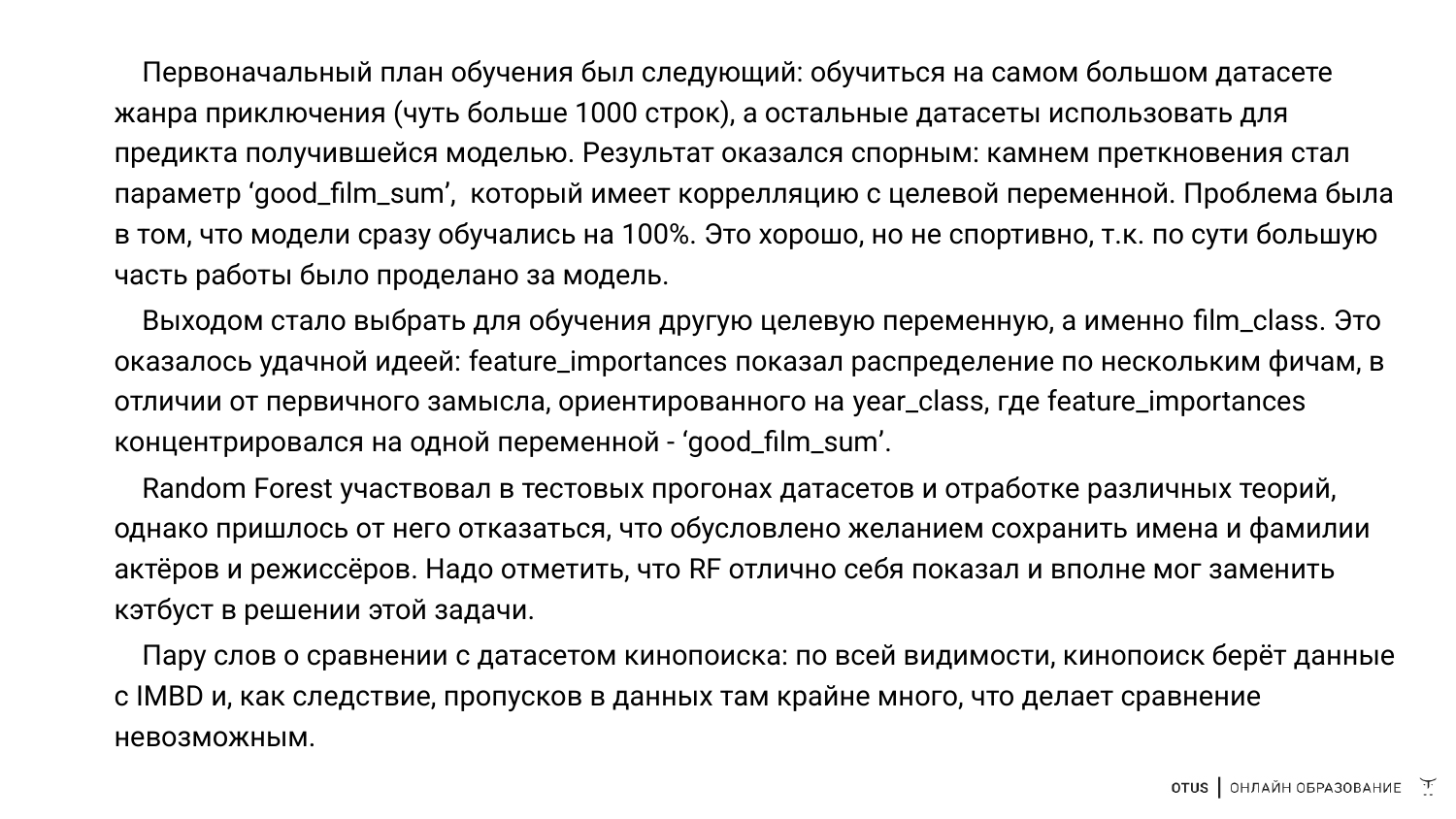

Первоначальный план обучения был следующий: обучиться на самом большом датасете жанра приключения (чуть больше 1000 строк), а остальные датасеты использовать для предикта получившейся моделью. Результат оказался спорным: камнем преткновения стал параметр ‘good_film_sum’,  который имеет коррелляцию с целевой переменной. Проблема была в том, что модели сразу обучались на 100%. Это хорошо, но не спортивно, т.к. по сути большую часть работы было проделано за модель.
    Выходом стало выбрать для обучения другую целевую переменную, а именно film_class. Это оказалось удачной идеей: feature_importances показал распределение по нескольким фичам, в отличии от первичного замысла, ориентированного на year_class, где feature_importances концентрировался на одной переменной - ‘good_film_sum’.
    Random Forest участвовал в тестовых прогонах датасетов и отработке различных теорий, однако пришлось от него отказаться, что обусловлено желанием сохранить имена и фамилии актёров и режиссёров. Надо отметить, что RF отлично себя показал и вполне мог заменить кэтбуст в решении этой задачи.
    Пару слов о сравнении с датасетом кинопоиска: по всей видимости, кинопоиск берёт данные с IMBD и, как следствие, пропусков в данных там крайне много, что делает сравнение невозможным.